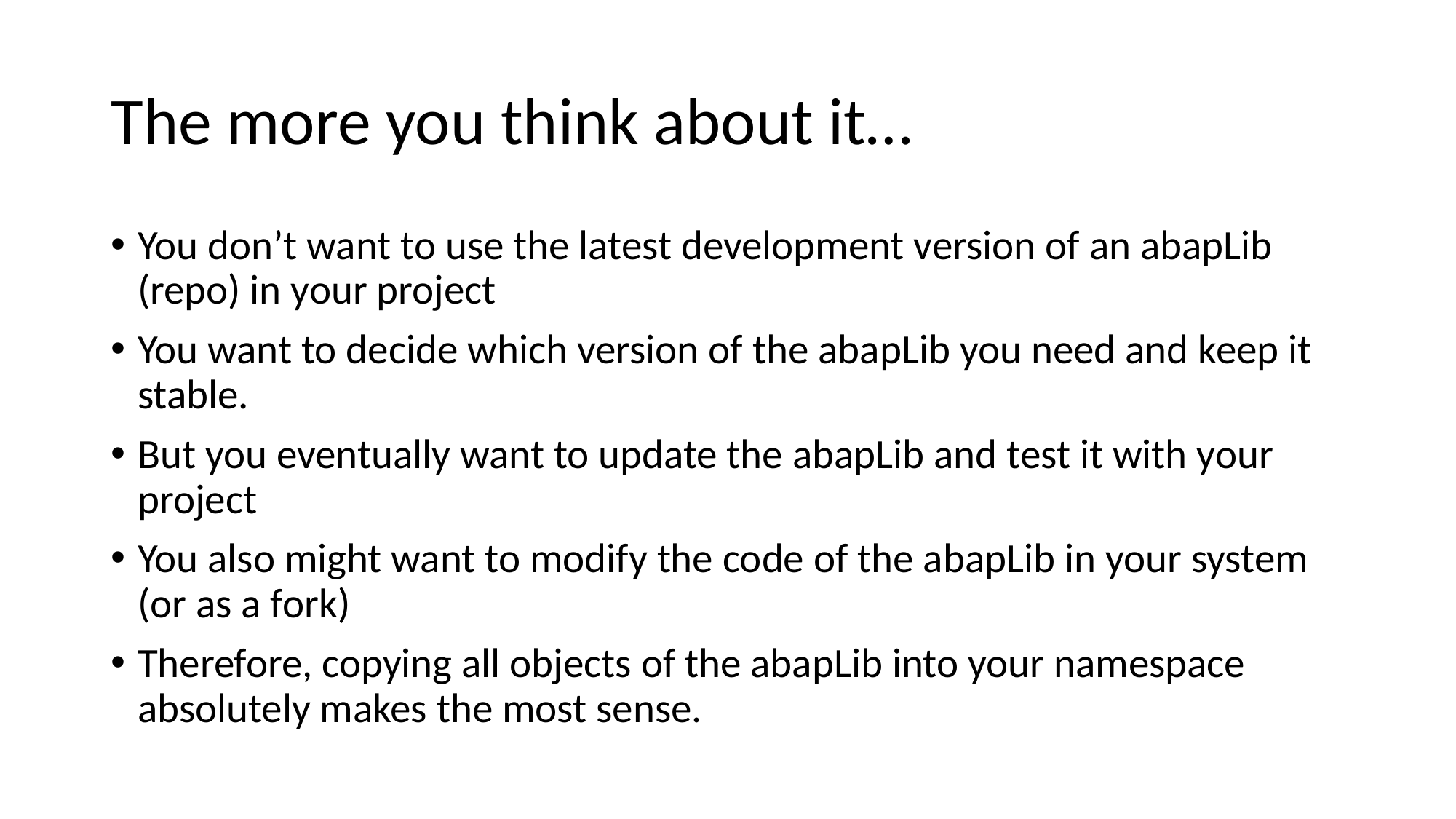

# The more you think about it…
You don’t want to use the latest development version of an abapLib (repo) in your project
You want to decide which version of the abapLib you need and keep it stable.
But you eventually want to update the abapLib and test it with your project
You also might want to modify the code of the abapLib in your system (or as a fork)
Therefore, copying all objects of the abapLib into your namespace absolutely makes the most sense.